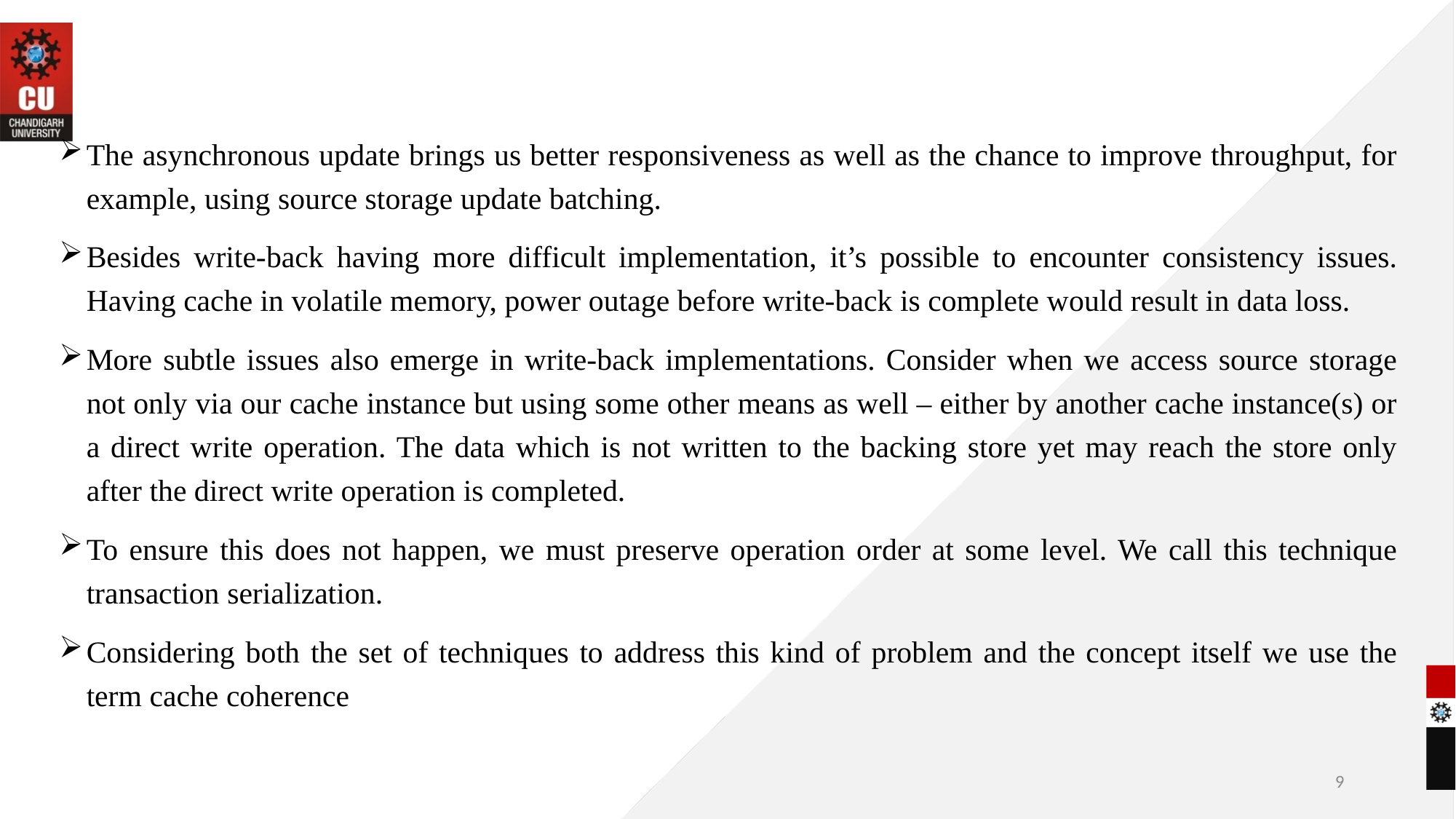

The asynchronous update brings us better responsiveness as well as the chance to improve throughput, for example, using source storage update batching.
Besides write-back having more difficult implementation, it’s possible to encounter consistency issues. Having cache in volatile memory, power outage before write-back is complete would result in data loss.
More subtle issues also emerge in write-back implementations. Consider when we access source storage not only via our cache instance but using some other means as well – either by another cache instance(s) or a direct write operation. The data which is not written to the backing store yet may reach the store only after the direct write operation is completed.
To ensure this does not happen, we must preserve operation order at some level. We call this technique transaction serialization.
Considering both the set of techniques to address this kind of problem and the concept itself we use the term cache coherence
9